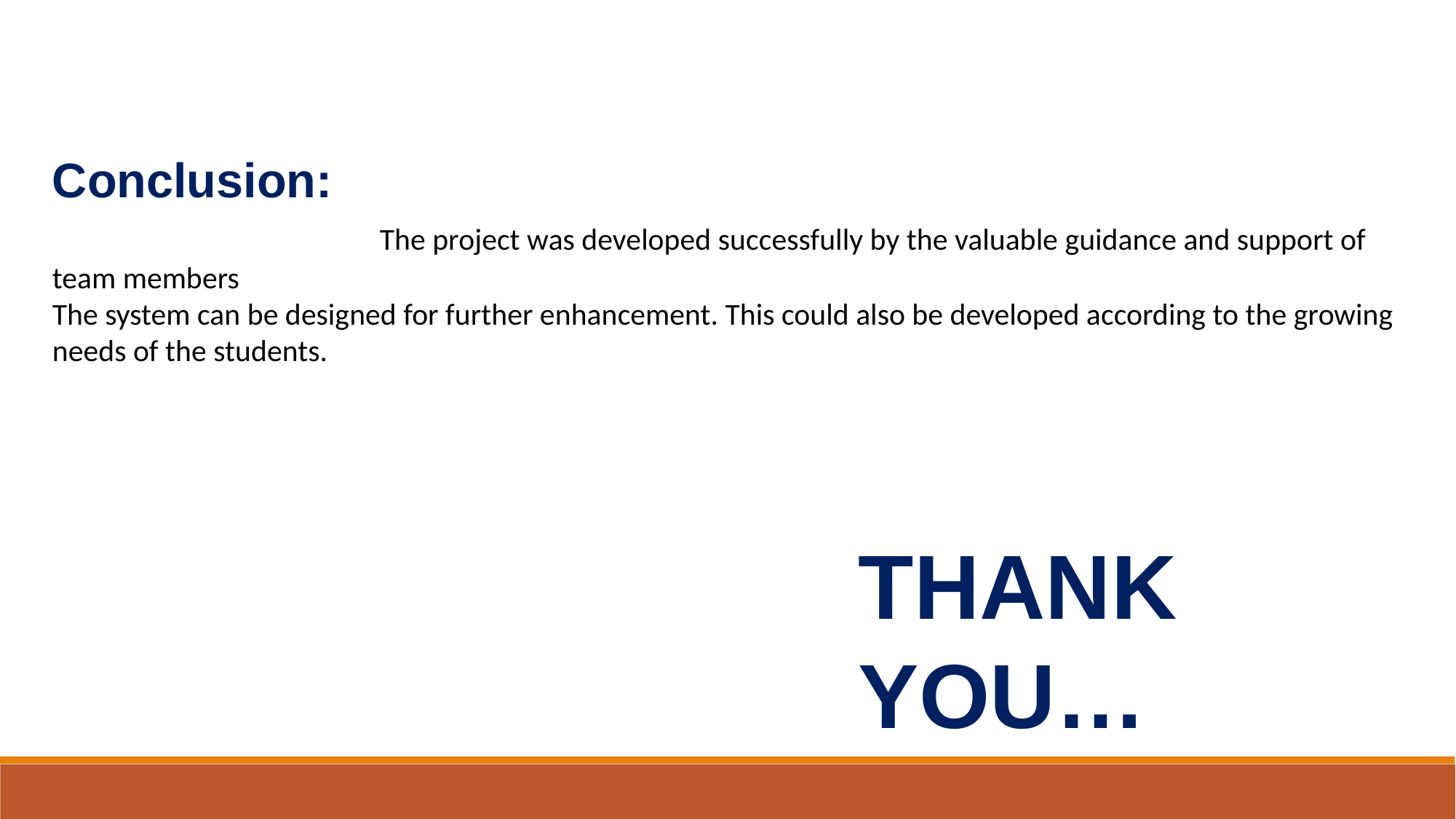

Conclusion:
			The project was developed successfully by the valuable guidance and support of team members
The system can be designed for further enhancement. This could also be developed according to the growing needs of the students.

THANK YOU…